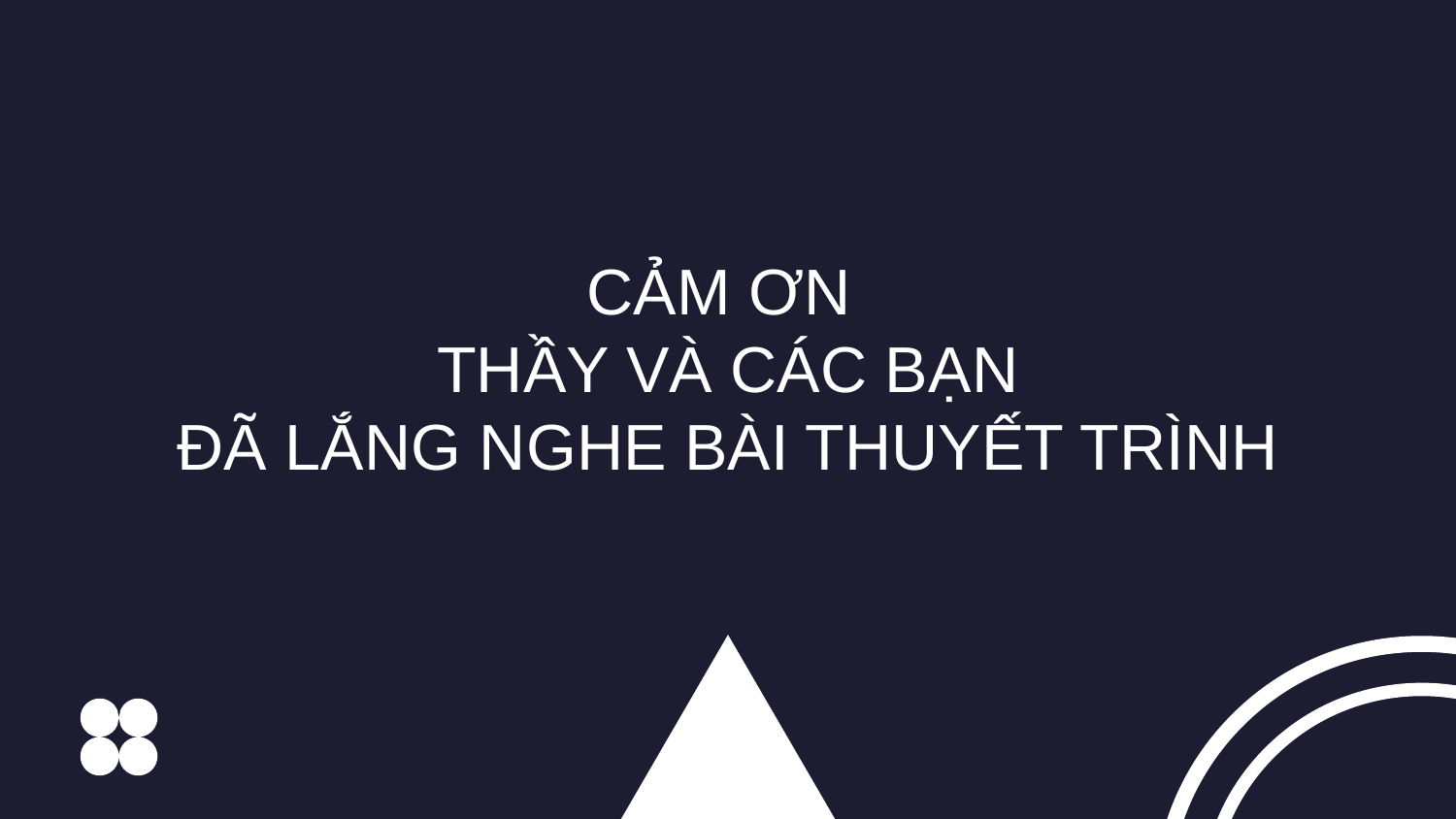

CẢM ƠN
THẦY VÀ CÁC BẠN
ĐÃ LẮNG NGHE BÀI THUYẾT TRÌNH